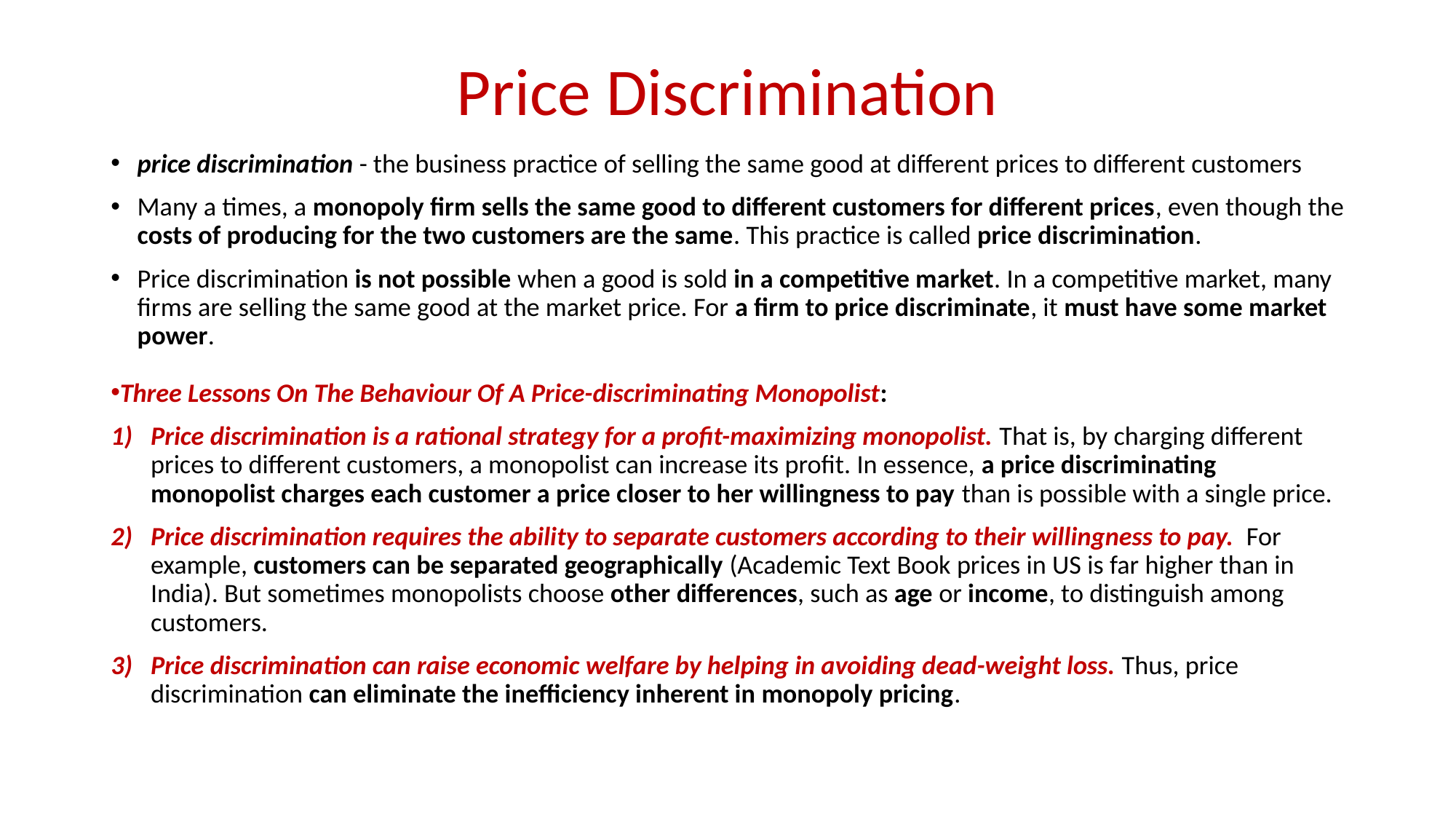

# Price Discrimination
price discrimination - the business practice of selling the same good at different prices to different customers
Many a times, a monopoly firm sells the same good to different customers for different prices, even though the costs of producing for the two customers are the same. This practice is called price discrimination.
Price discrimination is not possible when a good is sold in a competitive market. In a competitive market, many firms are selling the same good at the market price. For a firm to price discriminate, it must have some market power.

Three Lessons On The Behaviour Of A Price-discriminating Monopolist:
Price discrimination is a rational strategy for a profit-maximizing monopolist. That is, by charging different prices to different customers, a monopolist can increase its profit. In essence, a price discriminating monopolist charges each customer a price closer to her willingness to pay than is possible with a single price.
Price discrimination requires the ability to separate customers according to their willingness to pay.  For example, customers can be separated geographically (Academic Text Book prices in US is far higher than in India). But sometimes monopolists choose other differences, such as age or income, to distinguish among customers.
Price discrimination can raise economic welfare by helping in avoiding dead-weight loss. Thus, price discrimination can eliminate the inefficiency inherent in monopoly pricing.